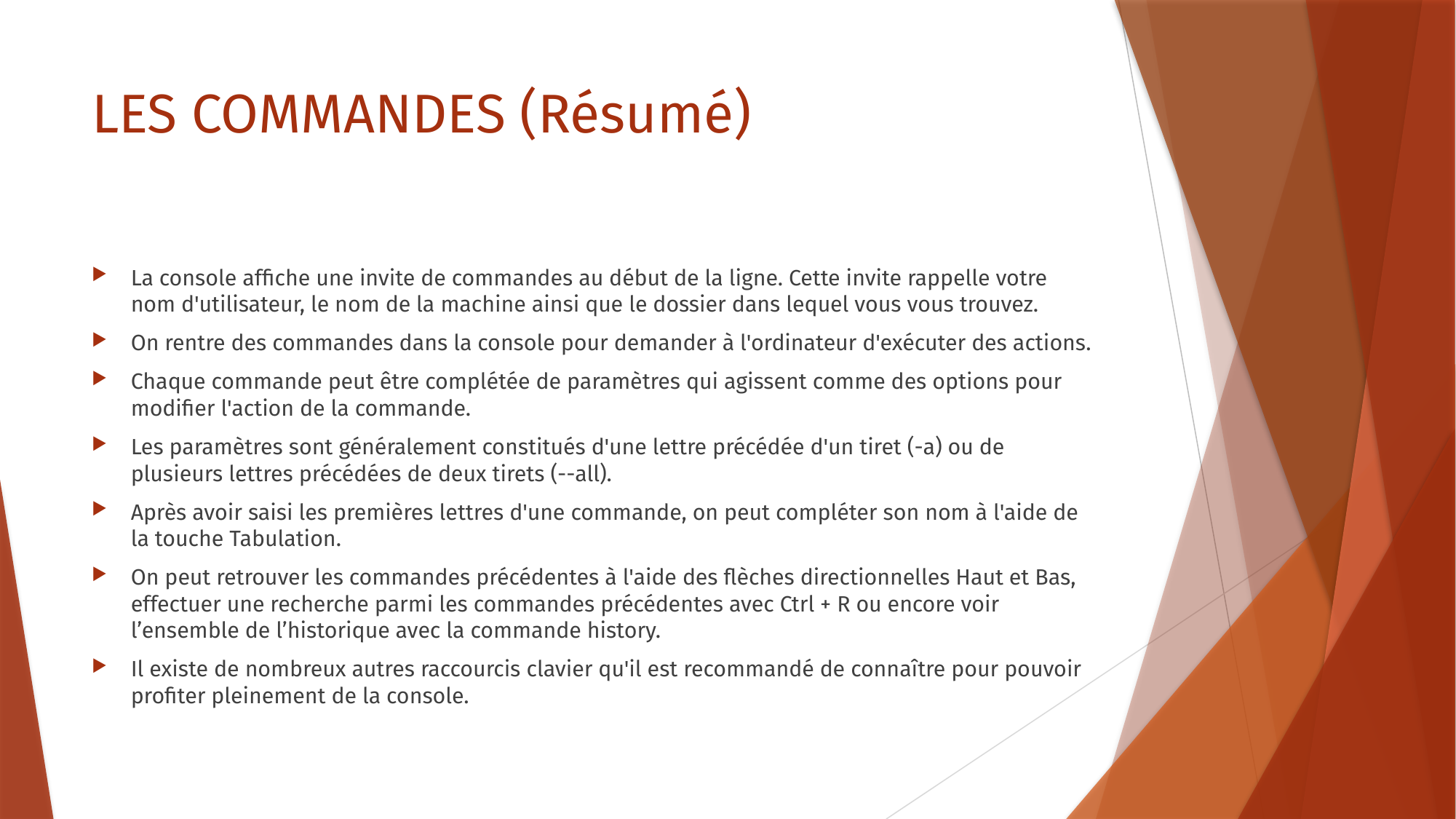

# LES COMMANDES (Résumé)
La console affiche une invite de commandes au début de la ligne. Cette invite rappelle votre nom d'utilisateur, le nom de la machine ainsi que le dossier dans lequel vous vous trouvez.
On rentre des commandes dans la console pour demander à l'ordinateur d'exécuter des actions.
Chaque commande peut être complétée de paramètres qui agissent comme des options pour modifier l'action de la commande.
Les paramètres sont généralement constitués d'une lettre précédée d'un tiret (-a) ou de plusieurs lettres précédées de deux tirets (--all).
Après avoir saisi les premières lettres d'une commande, on peut compléter son nom à l'aide de la touche Tabulation.
On peut retrouver les commandes précédentes à l'aide des flèches directionnelles Haut et Bas, effectuer une recherche parmi les commandes précédentes avec Ctrl + R ou encore voir l’ensemble de l’historique avec la commande history.
Il existe de nombreux autres raccourcis clavier qu'il est recommandé de connaître pour pouvoir profiter pleinement de la console.